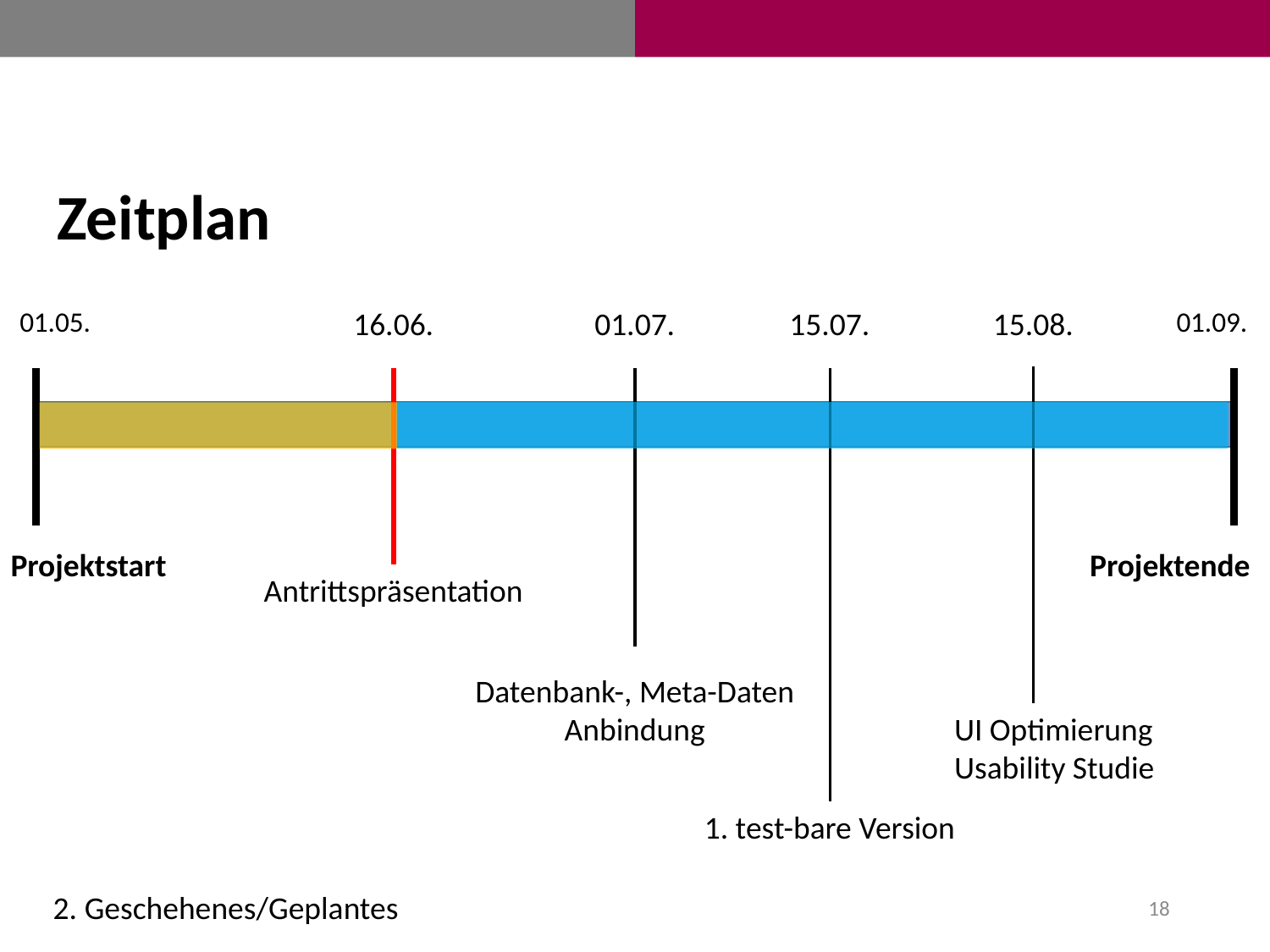

Zeitplan
15.07.
15.08.
16.06.
01.07.
01.05.
01.09.

Projektende
Projektstart
Antrittspräsentation
Datenbank-, Meta-Daten
Anbindung
UI Optimierung
Usability Studie
1. test-bare Version
2. Geschehenes/Geplantes
18